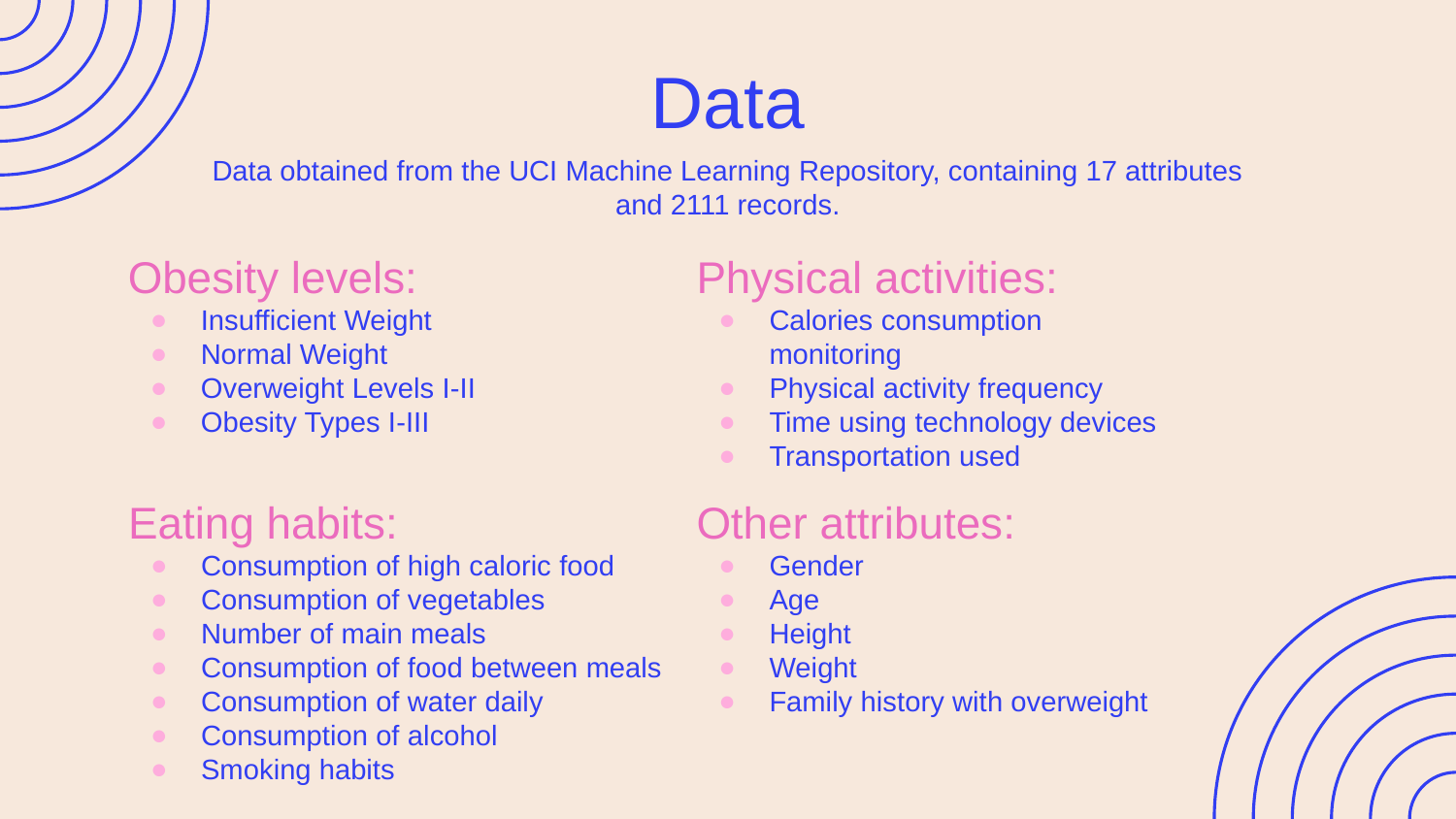

# Data
Data obtained from the UCI Machine Learning Repository, containing 17 attributes and 2111 records.
Obesity levels:
Insufficient Weight
Normal Weight
Overweight Levels I-II
Obesity Types I-III
Physical activities:
Calories consumption monitoring
Physical activity frequency
Time using technology devices
Transportation used
Eating habits:
Consumption of high caloric food
Consumption of vegetables
Number of main meals
Consumption of food between meals
Consumption of water daily
Consumption of alcohol
Smoking habits
Other attributes:
Gender
Age
Height
Weight
Family history with overweight